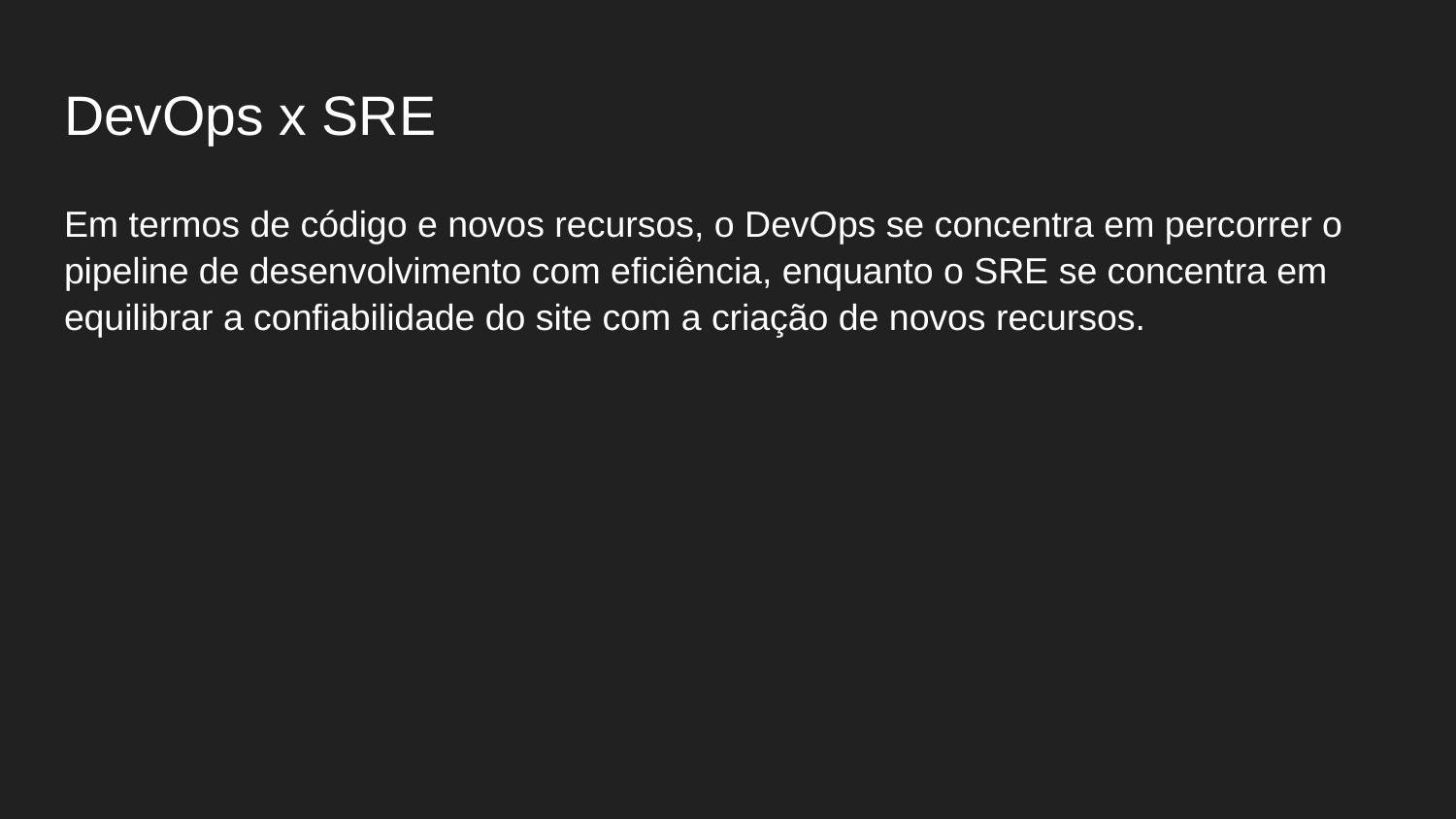

# DevOps x SRE
Em termos de código e novos recursos, o DevOps se concentra em percorrer o pipeline de desenvolvimento com eficiência, enquanto o SRE se concentra em equilibrar a confiabilidade do site com a criação de novos recursos.